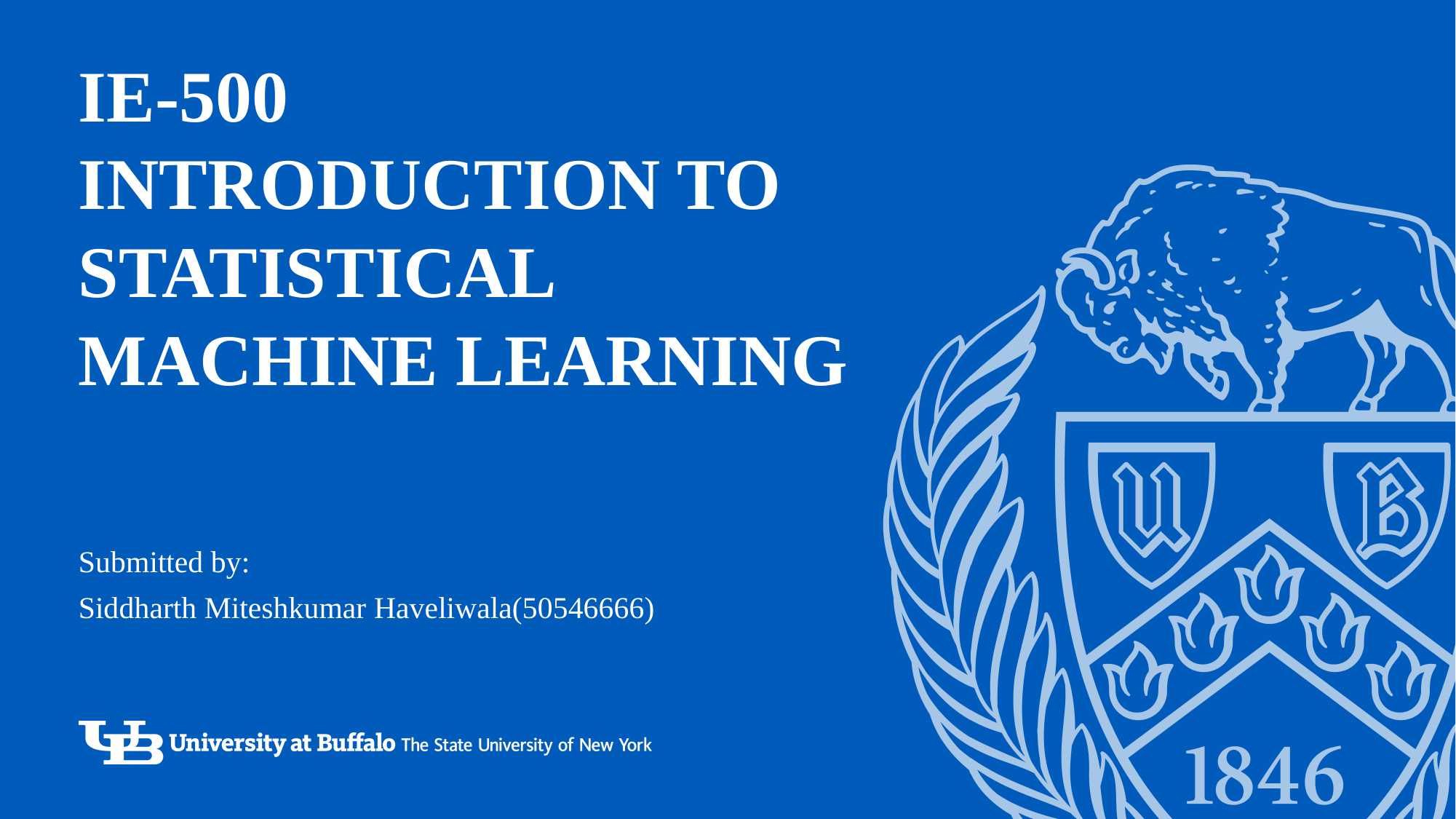

# IE-500 Introduction to Statistical Machine Learning
Submitted by:
Siddharth Miteshkumar Haveliwala(50546666)